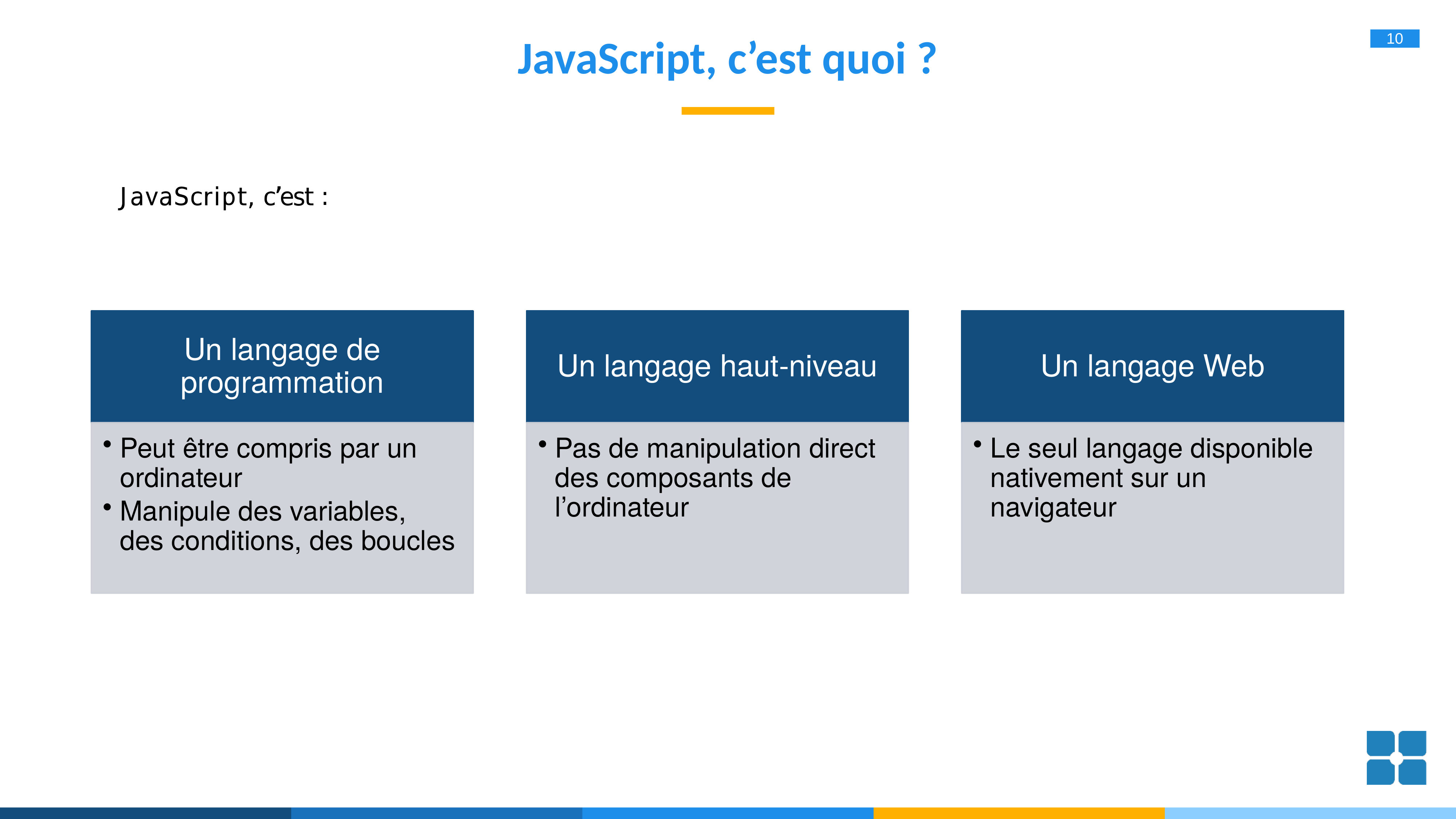

# JavaScript, c’est quoi ?
JavaScript, c’est :
Un langage de programmation
Peut être compris par un ordinateur
Manipule des variables, des conditions, des boucles
Un langage haut-niveau
Pas de manipulation direct des composants de l’ordinateur
Un langage Web
Le seul langage disponible nativement sur un navigateur